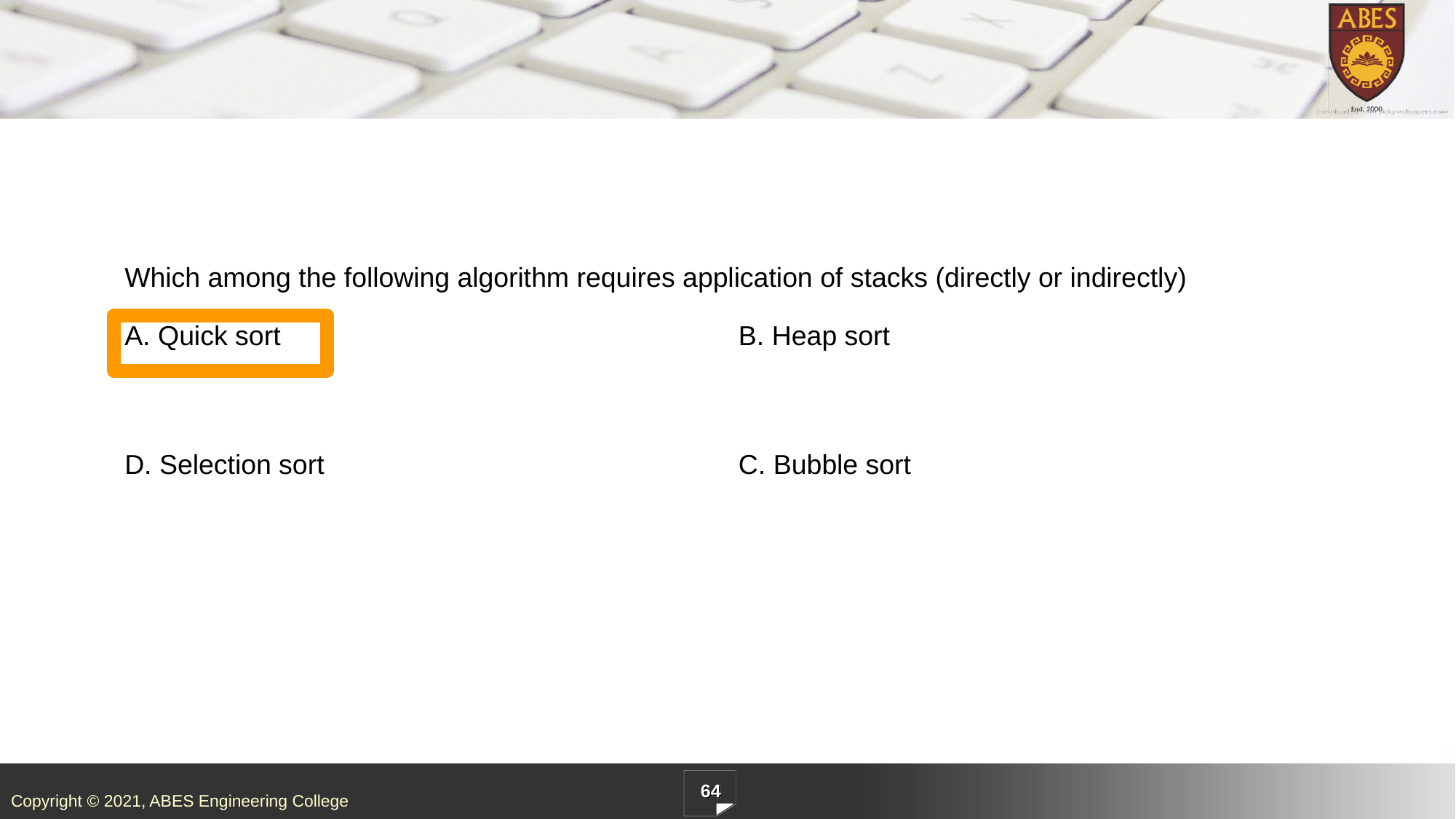

| Which among the following algorithm requires application of stacks (directly or indirectly) |  |
| --- | --- |
| A. Quick sort | B. Heap sort |
| D. Selection sort | C. Bubble sort |

64